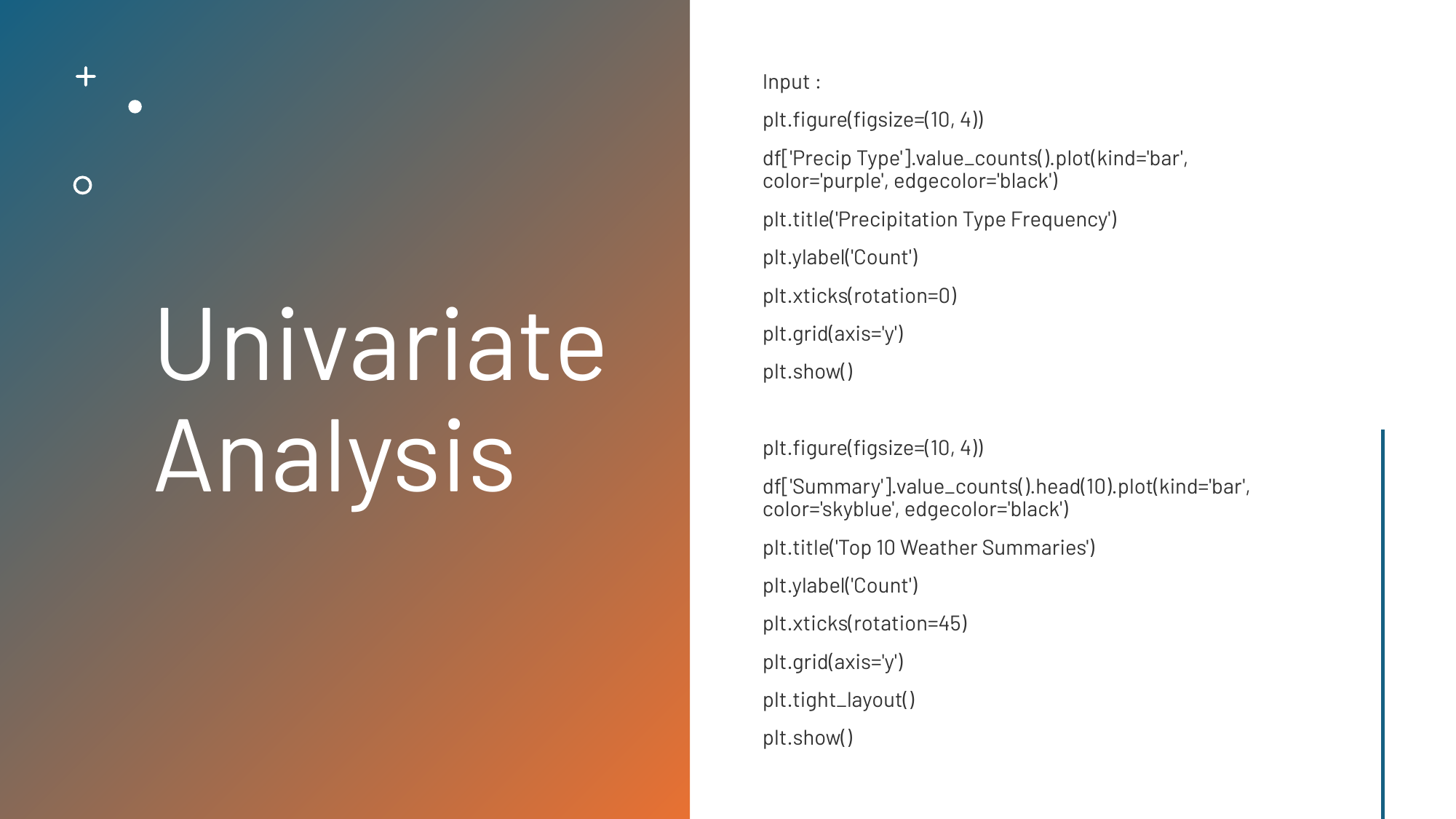

# Univariate Analysis
Input :
plt.figure(figsize=(10, 4))
df['Precip Type'].value_counts().plot(kind='bar', color='purple', edgecolor='black')
plt.title('Precipitation Type Frequency')
plt.ylabel('Count')
plt.xticks(rotation=0)
plt.grid(axis='y')
plt.show()

plt.figure(figsize=(10, 4))
df['Summary'].value_counts().head(10).plot(kind='bar', color='skyblue', edgecolor='black')
plt.title('Top 10 Weather Summaries')
plt.ylabel('Count')
plt.xticks(rotation=45)
plt.grid(axis='y')
plt.tight_layout()
plt.show()